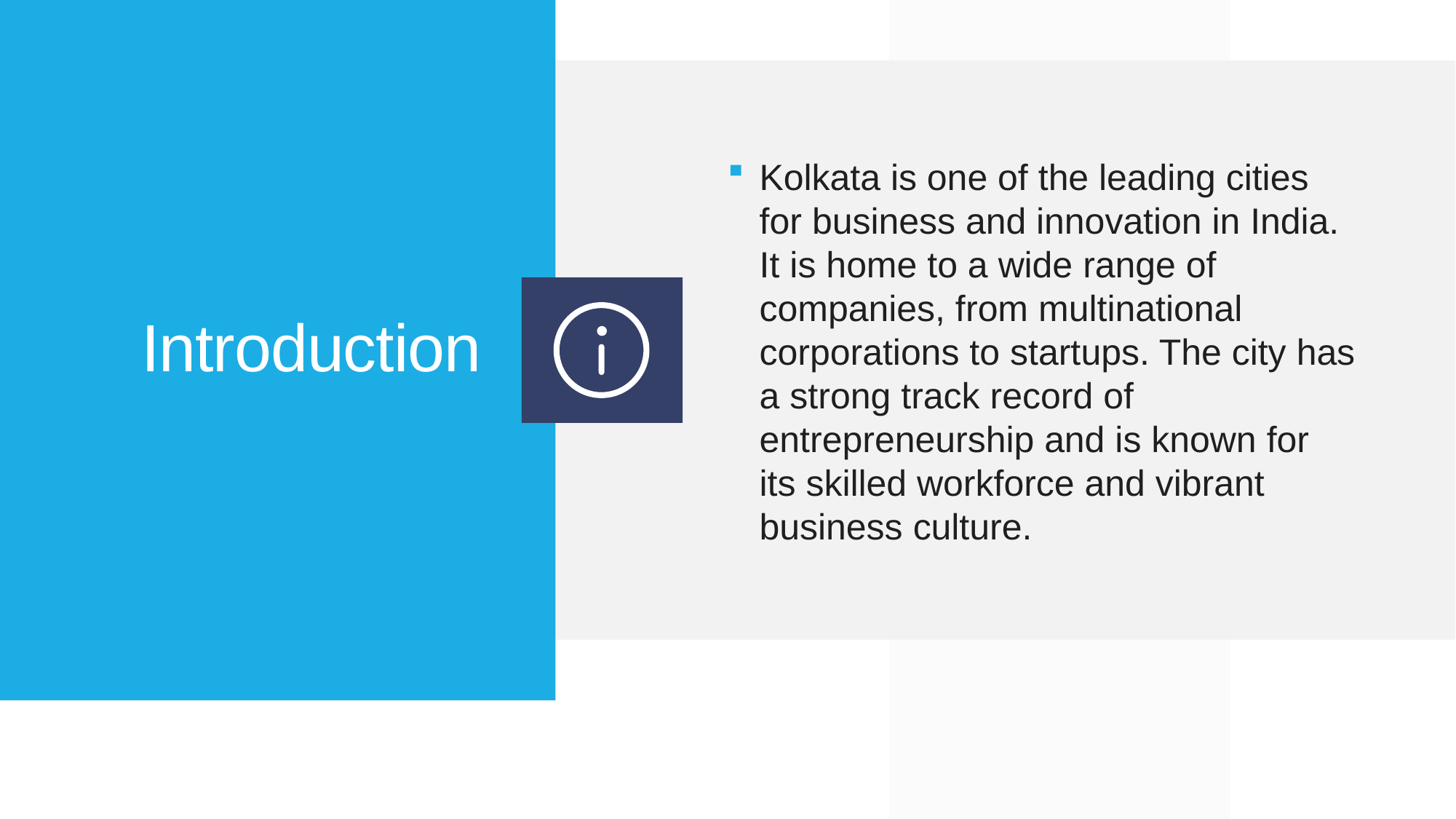

Kolkata is one of the leading cities for business and innovation in India. It is home to a wide range of companies, from multinational corporations to startups. The city has a strong track record of entrepreneurship and is known for its skilled workforce and vibrant business culture.
# Introduction